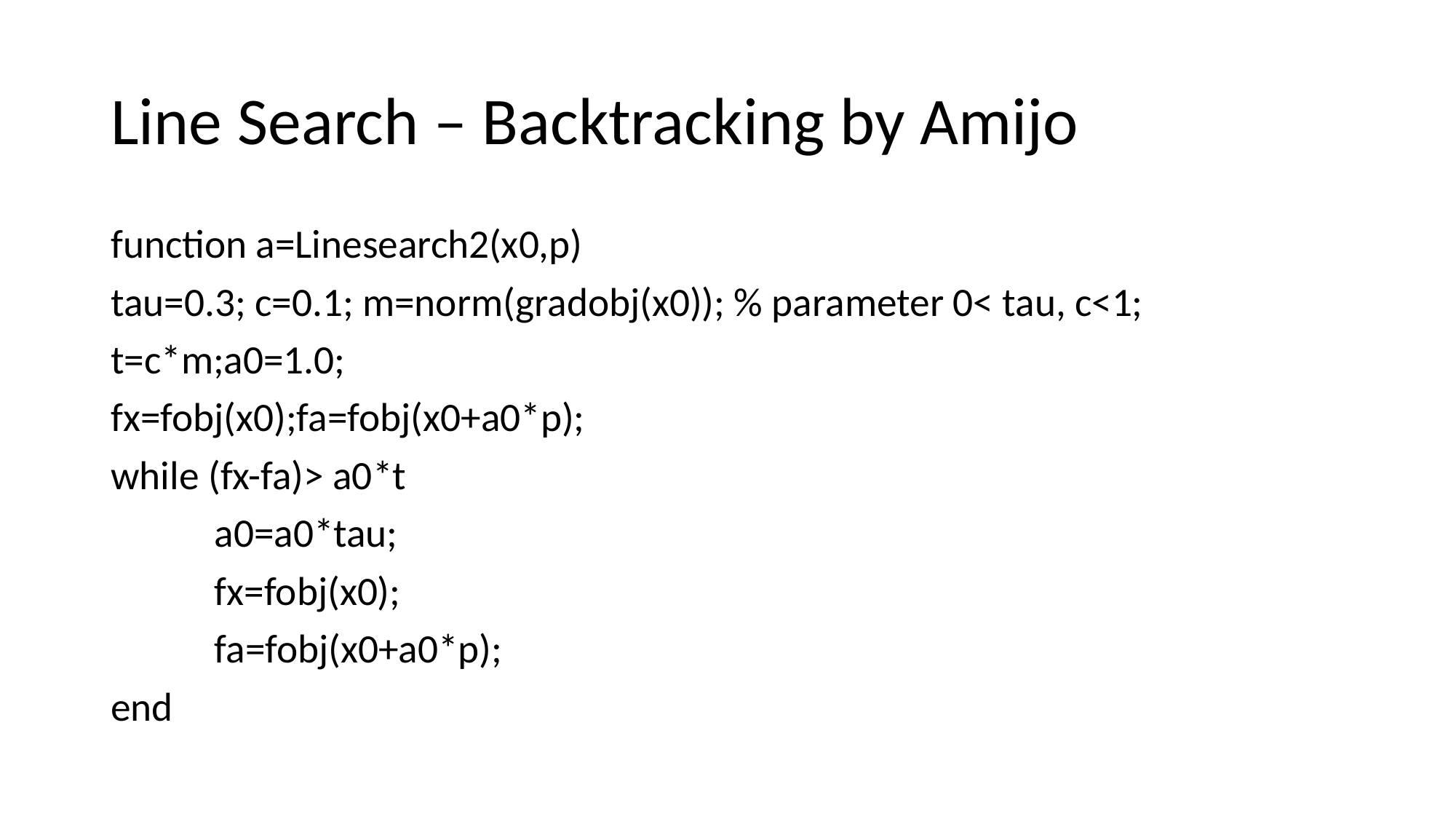

# Line Search – Backtracking by Amijo
function a=Linesearch2(x0,p)
tau=0.3; c=0.1; m=norm(gradobj(x0)); % parameter 0< tau, c<1;
t=c*m;a0=1.0;
fx=fobj(x0);fa=fobj(x0+a0*p);
while (fx-fa)> a0*t
	a0=a0*tau;
	fx=fobj(x0);
	fa=fobj(x0+a0*p);
end